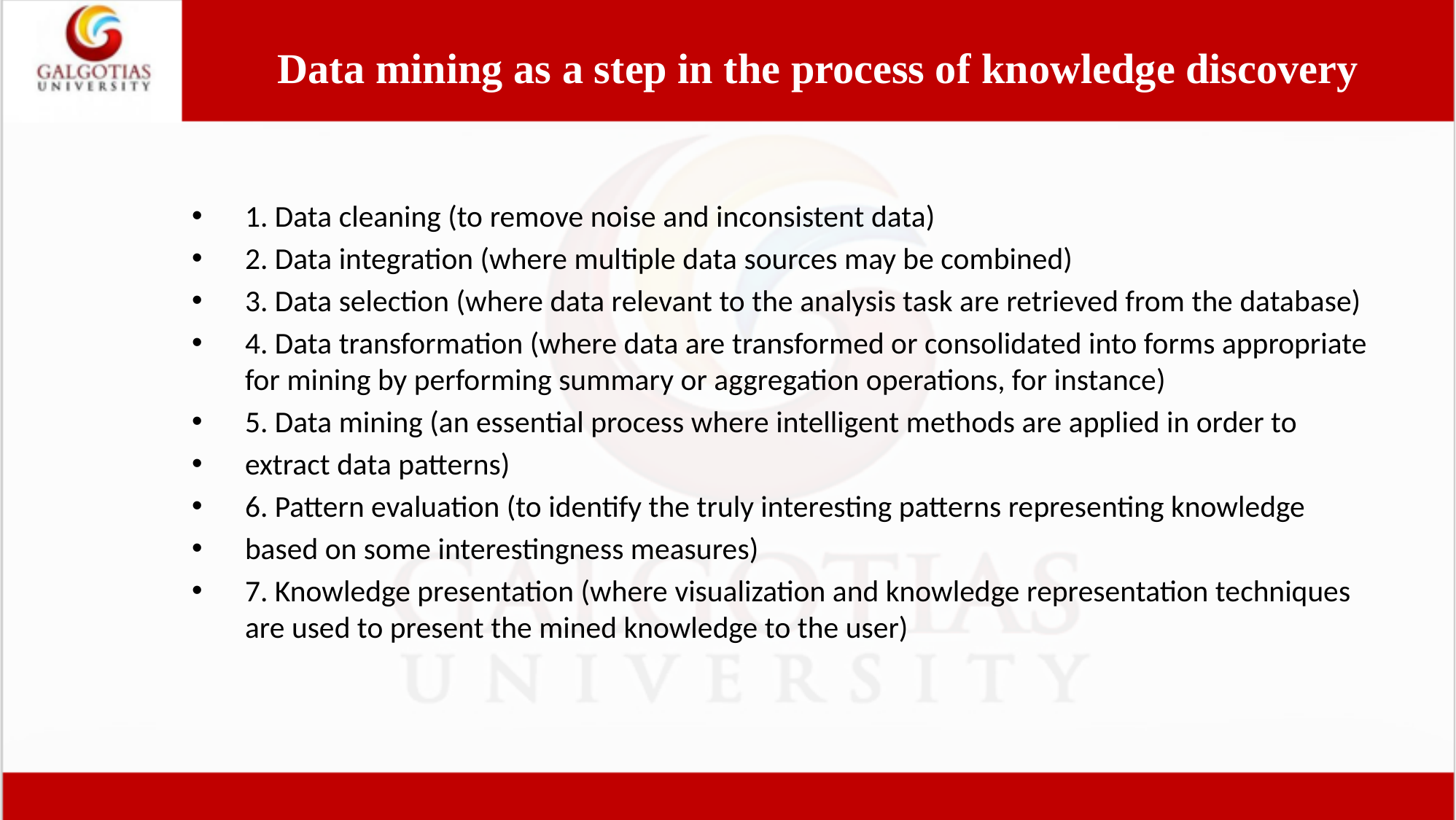

# Data mining as a step in the process of knowledge discovery
1. Data cleaning (to remove noise and inconsistent data)
2. Data integration (where multiple data sources may be combined)
3. Data selection (where data relevant to the analysis task are retrieved from the database)
4. Data transformation (where data are transformed or consolidated into forms appropriate for mining by performing summary or aggregation operations, for instance)
5. Data mining (an essential process where intelligent methods are applied in order to
extract data patterns)
6. Pattern evaluation (to identify the truly interesting patterns representing knowledge
based on some interestingness measures)
7. Knowledge presentation (where visualization and knowledge representation techniques are used to present the mined knowledge to the user)